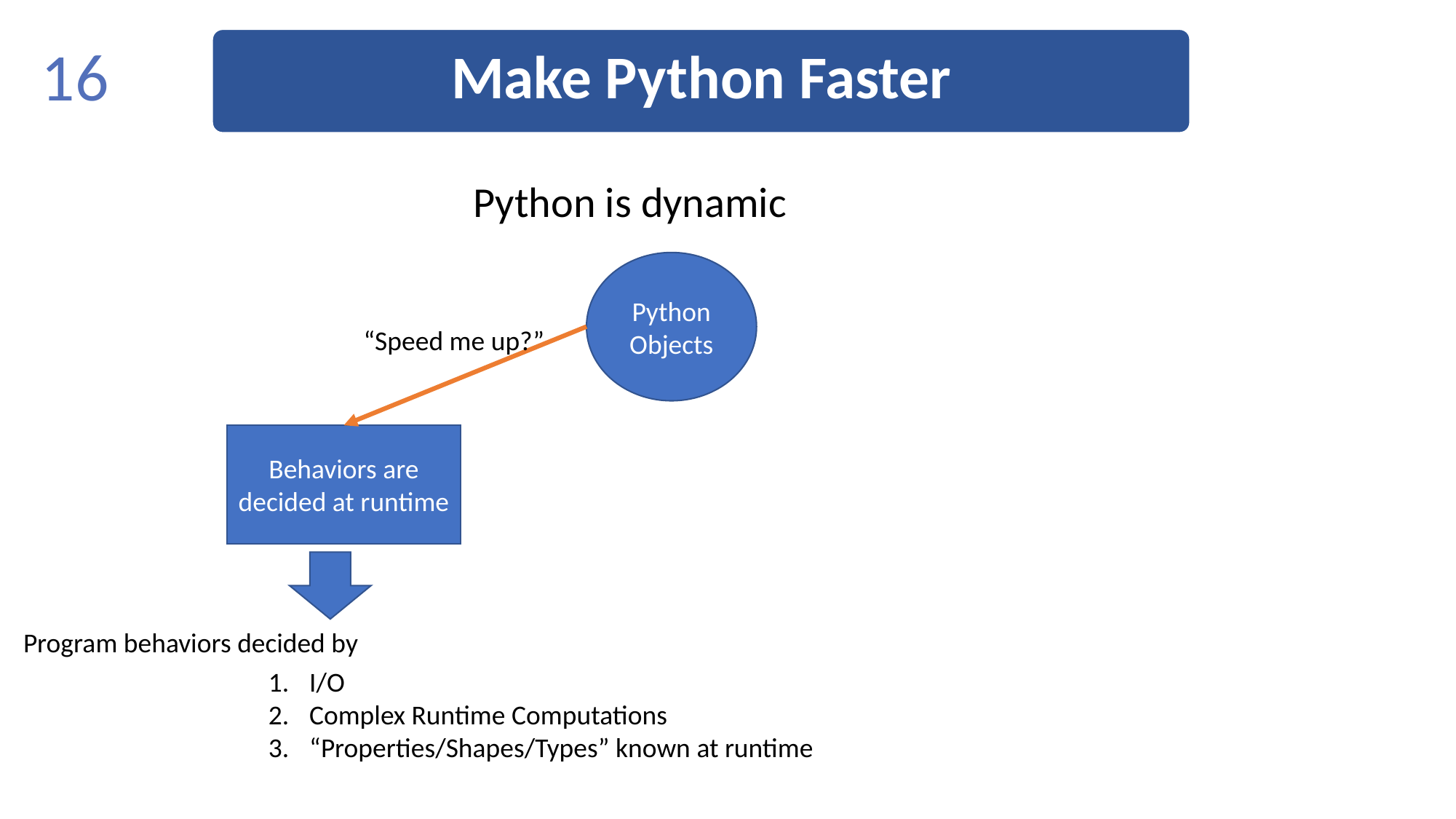

Make Python Faster
16
Python is dynamic
Python
Objects
“Speed me up?”
Behaviors are decided at runtime

Program behaviors decided by
I/O
Complex Runtime Computations
“Properties/Shapes/Types” known at runtime